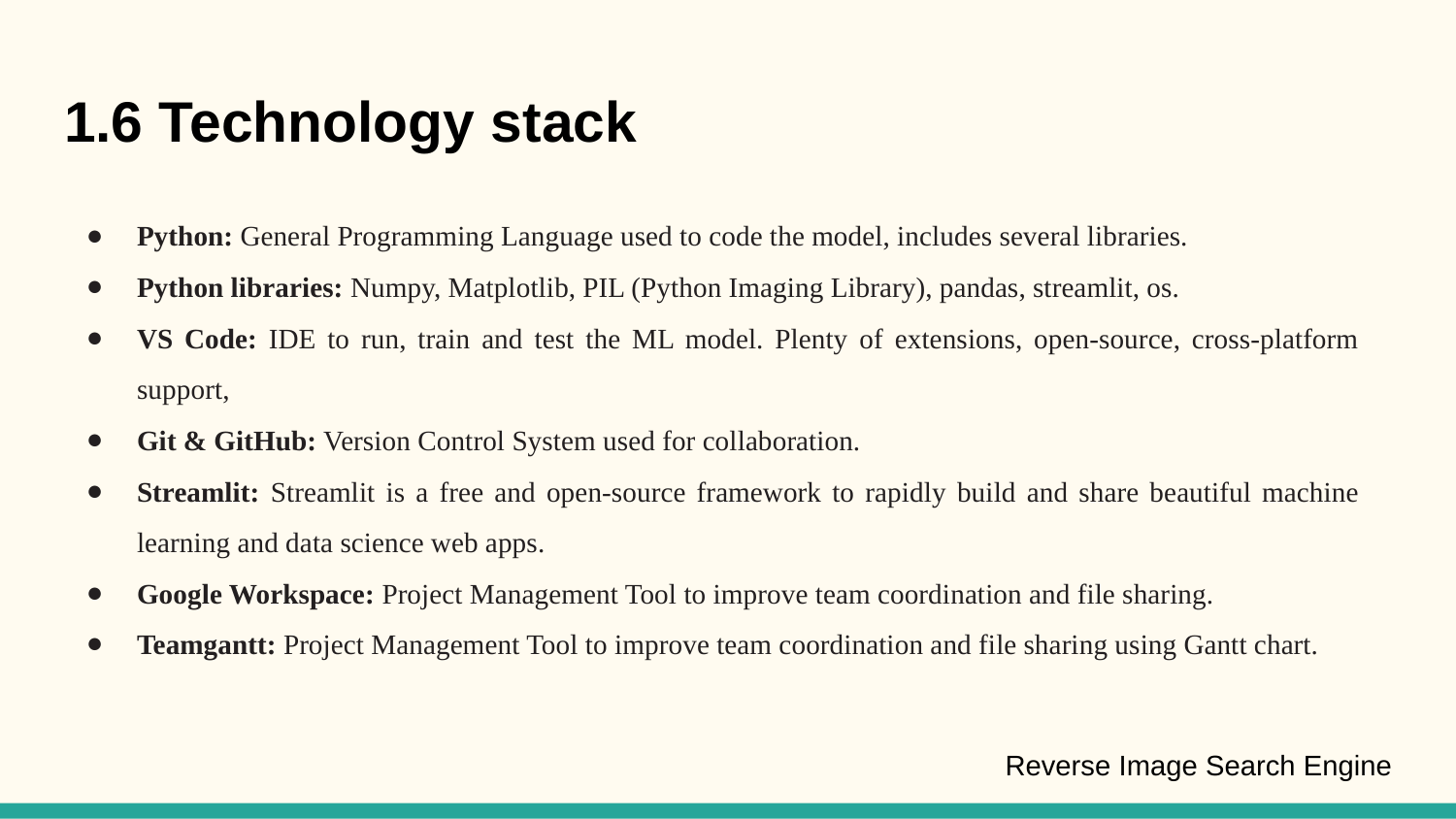

# 1.6 Technology stack
Python: General Programming Language used to code the model, includes several libraries.
Python libraries: Numpy, Matplotlib, PIL (Python Imaging Library), pandas, streamlit, os.
VS Code: IDE to run, train and test the ML model. Plenty of extensions, open-source, cross-platform support,
Git & GitHub: Version Control System used for collaboration.
Streamlit: Streamlit is a free and open-source framework to rapidly build and share beautiful machine learning and data science web apps.
Google Workspace: Project Management Tool to improve team coordination and file sharing.
Teamgantt: Project Management Tool to improve team coordination and file sharing using Gantt chart.

Reverse Image Search Engine